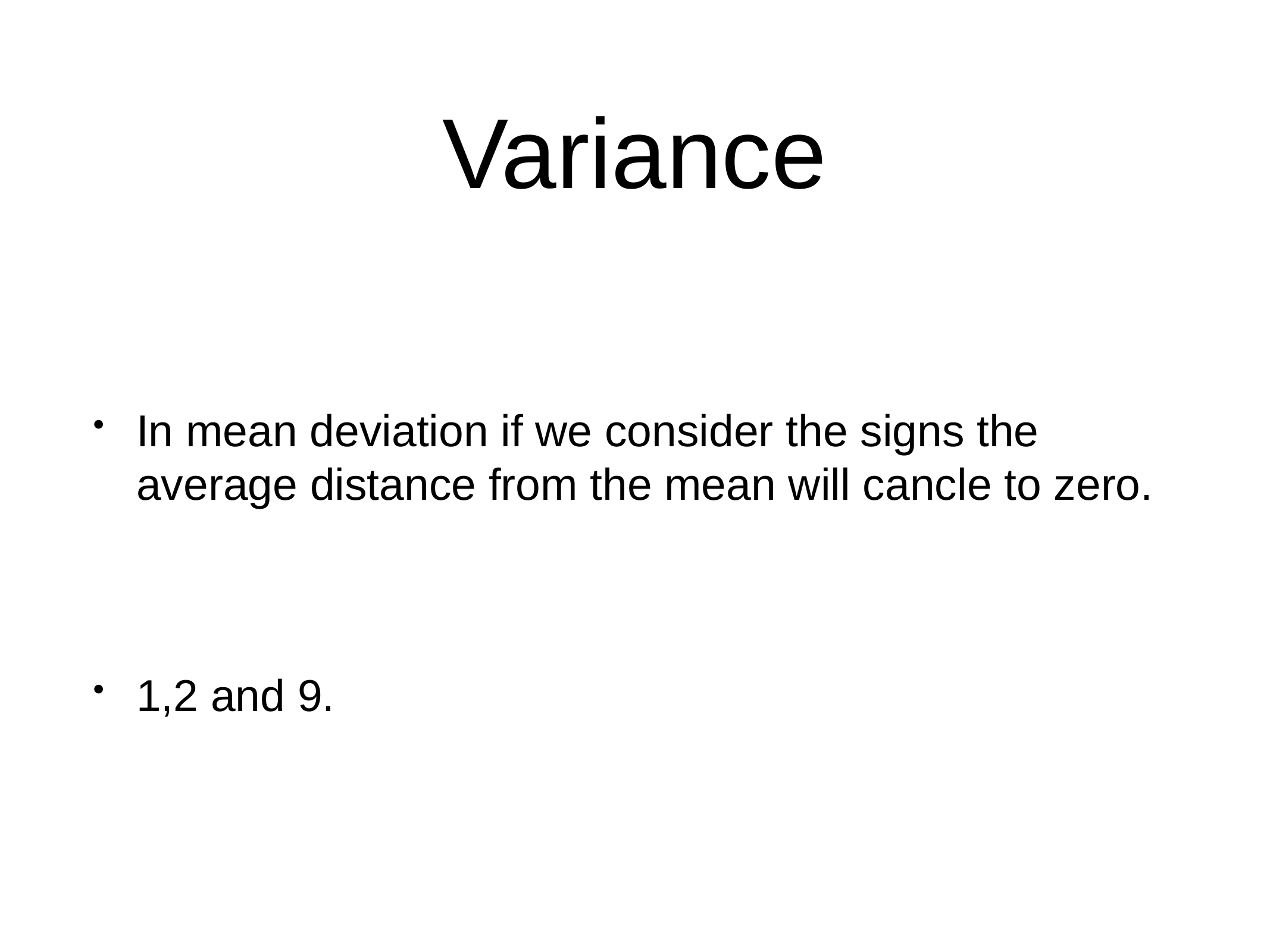

# Variance
In mean deviation if we consider the signs the average distance from the mean will cancle to zero.

1,2 and 9.